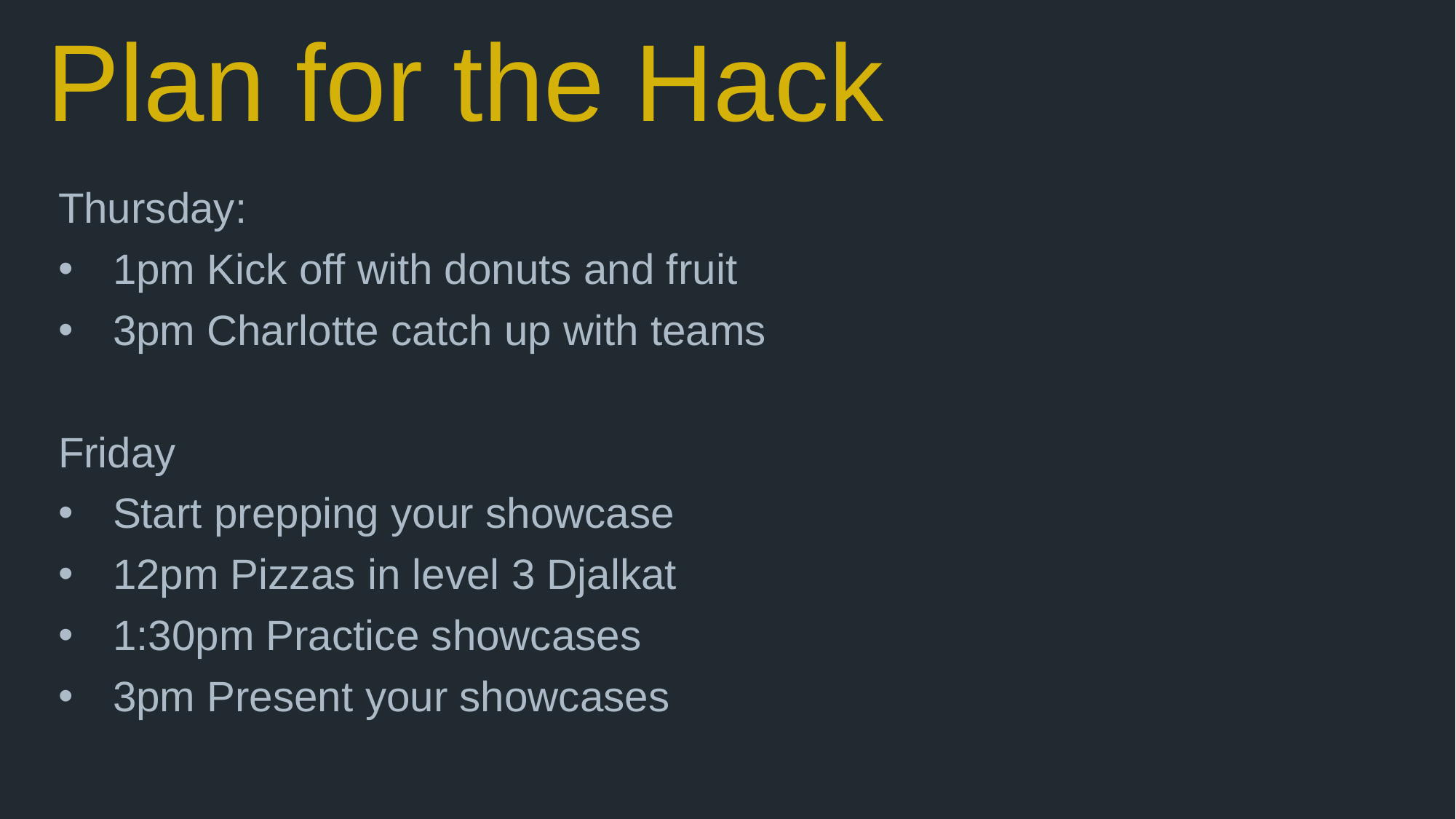

# Plan for the Hack
Thursday:
1pm Kick off with donuts and fruit
3pm Charlotte catch up with teams

Friday
Start prepping your showcase
12pm Pizzas in level 3 Djalkat
1:30pm Practice showcases
3pm Present your showcases